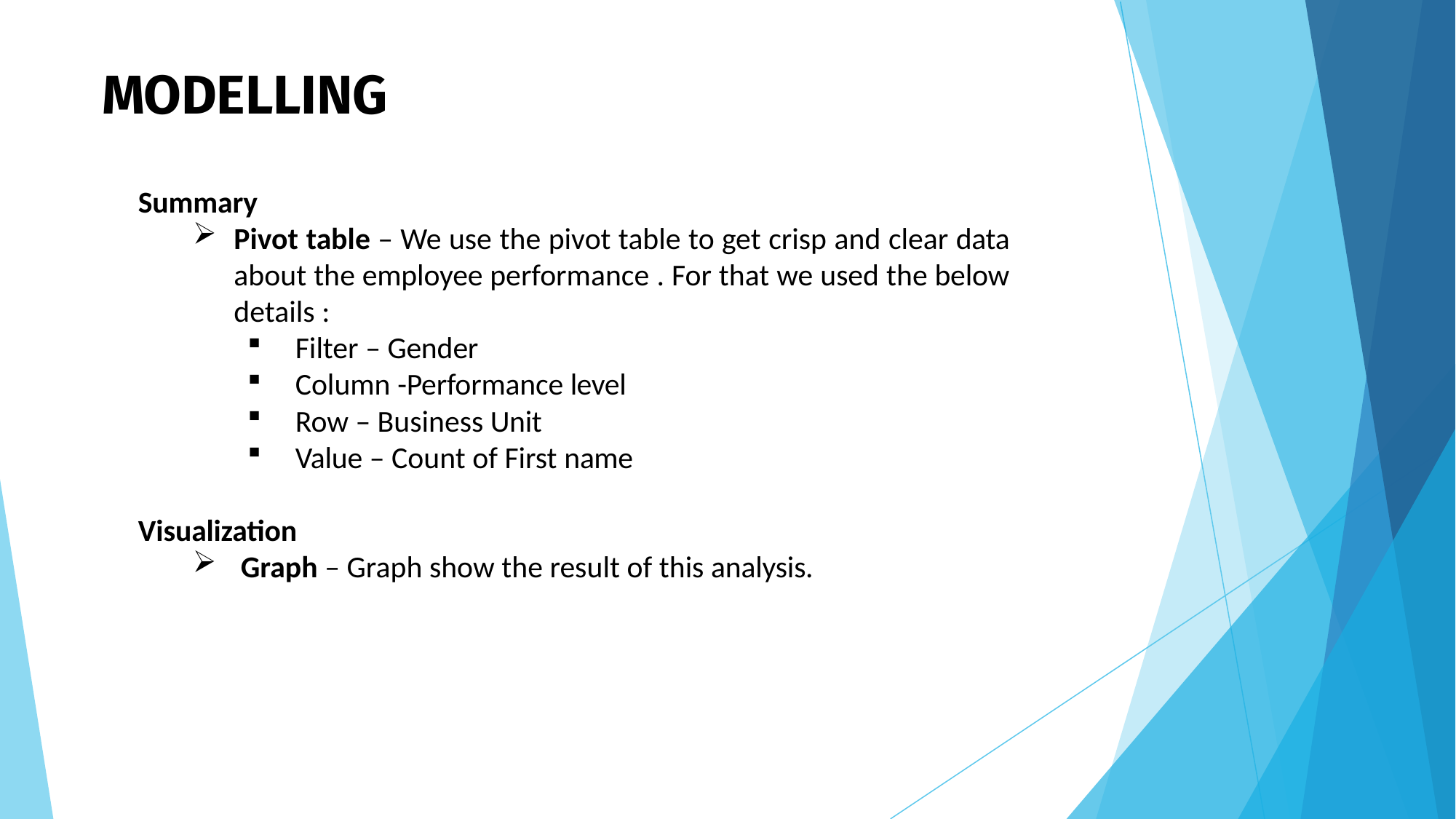

# MODELLING
Summary
Pivot table – We use the pivot table to get crisp and clear data about the employee performance . For that we used the below details :
Filter – Gender
Column -Performance level
Row – Business Unit
Value – Count of First name
Visualization
Graph – Graph show the result of this analysis.